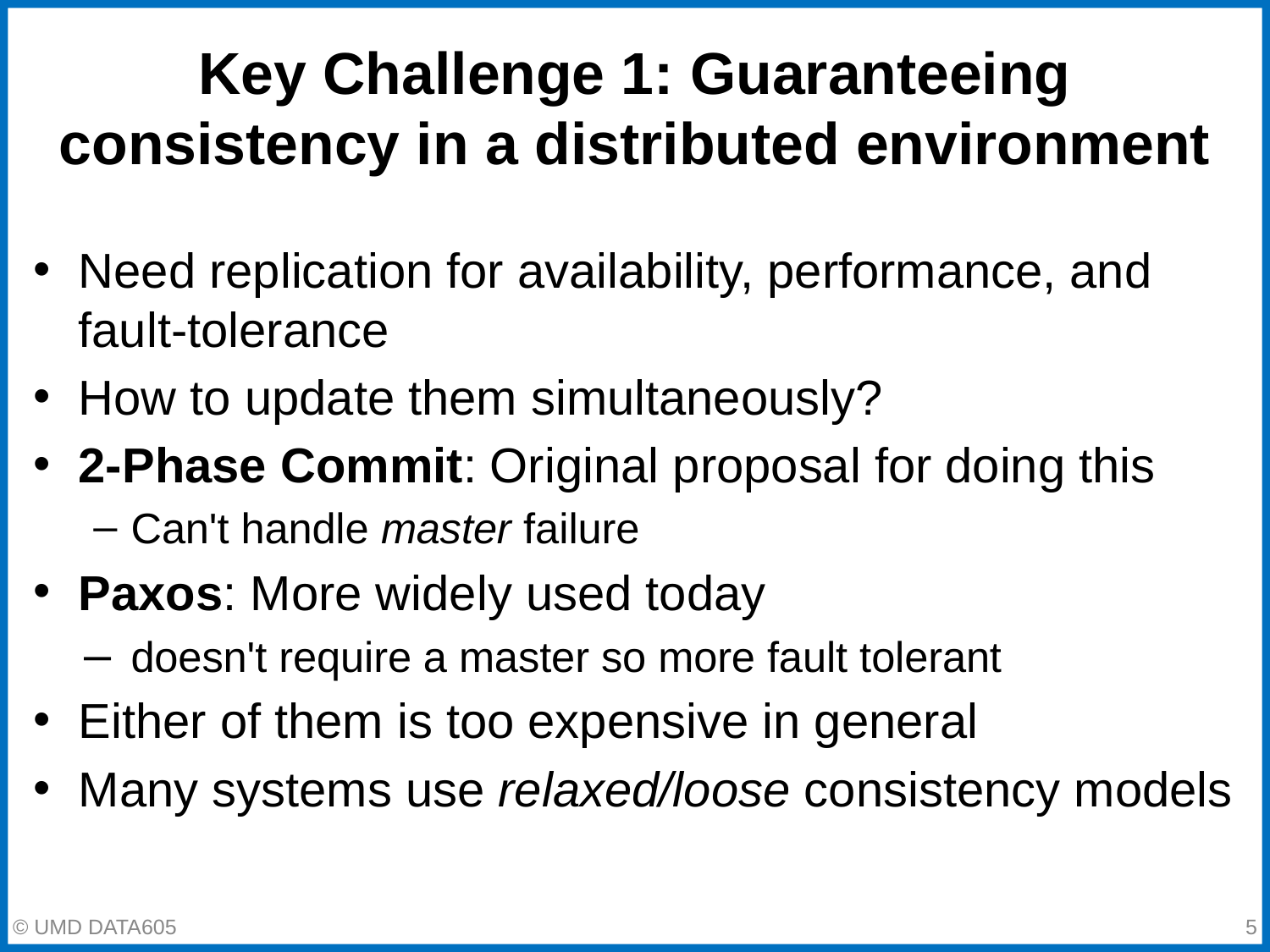

# Key Challenge 1: Guaranteeing consistency in a distributed environment
Need replication for availability, performance, and fault-tolerance
How to update them simultaneously?
2-Phase Commit: Original proposal for doing this
Can't handle master failure
Paxos: More widely used today
doesn't require a master so more fault tolerant
Either of them is too expensive in general
Many systems use relaxed/loose consistency models
5